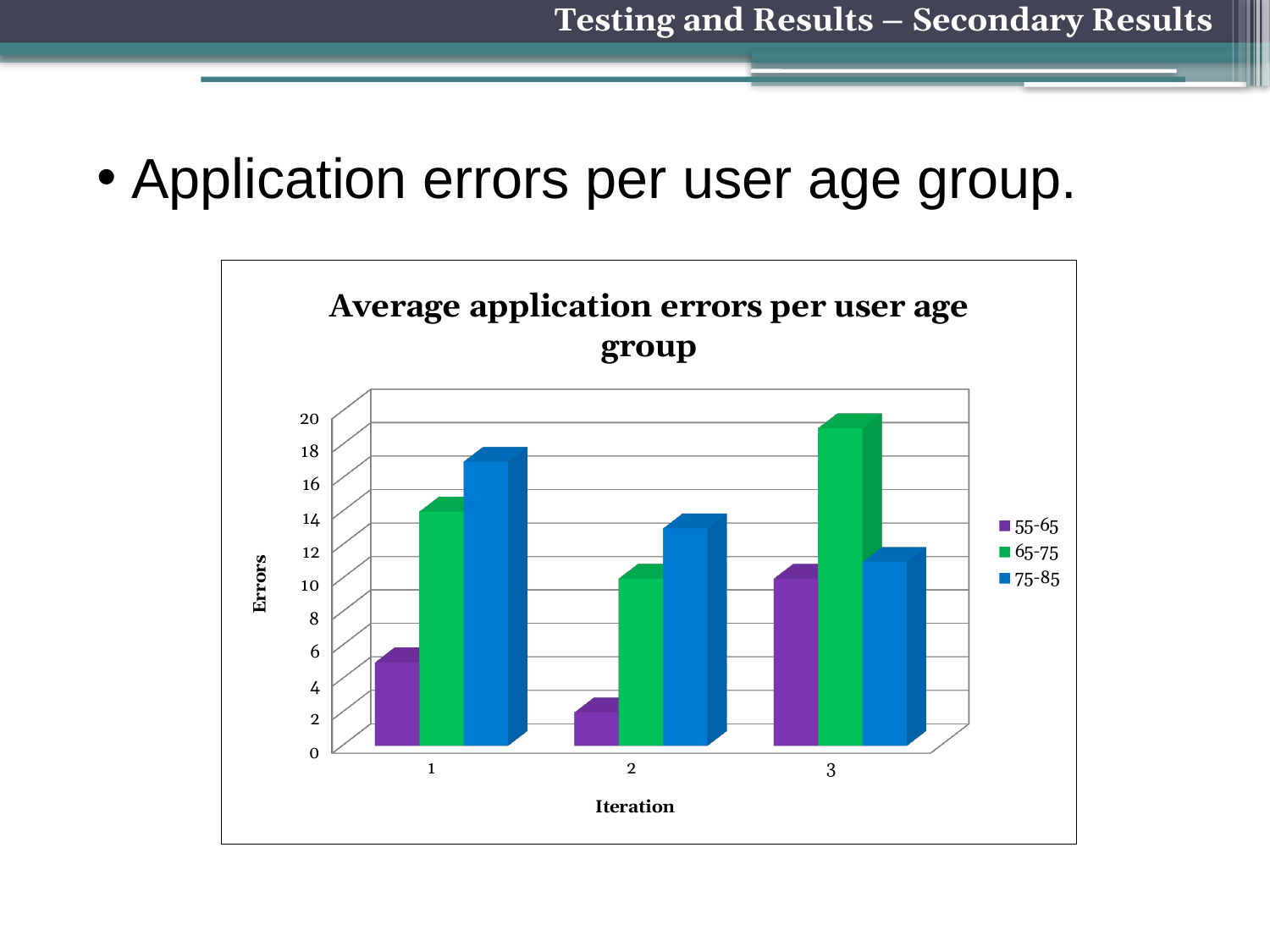

Testing and Results – Secondary Results

Application errors per user age group.

[unsupported chart]